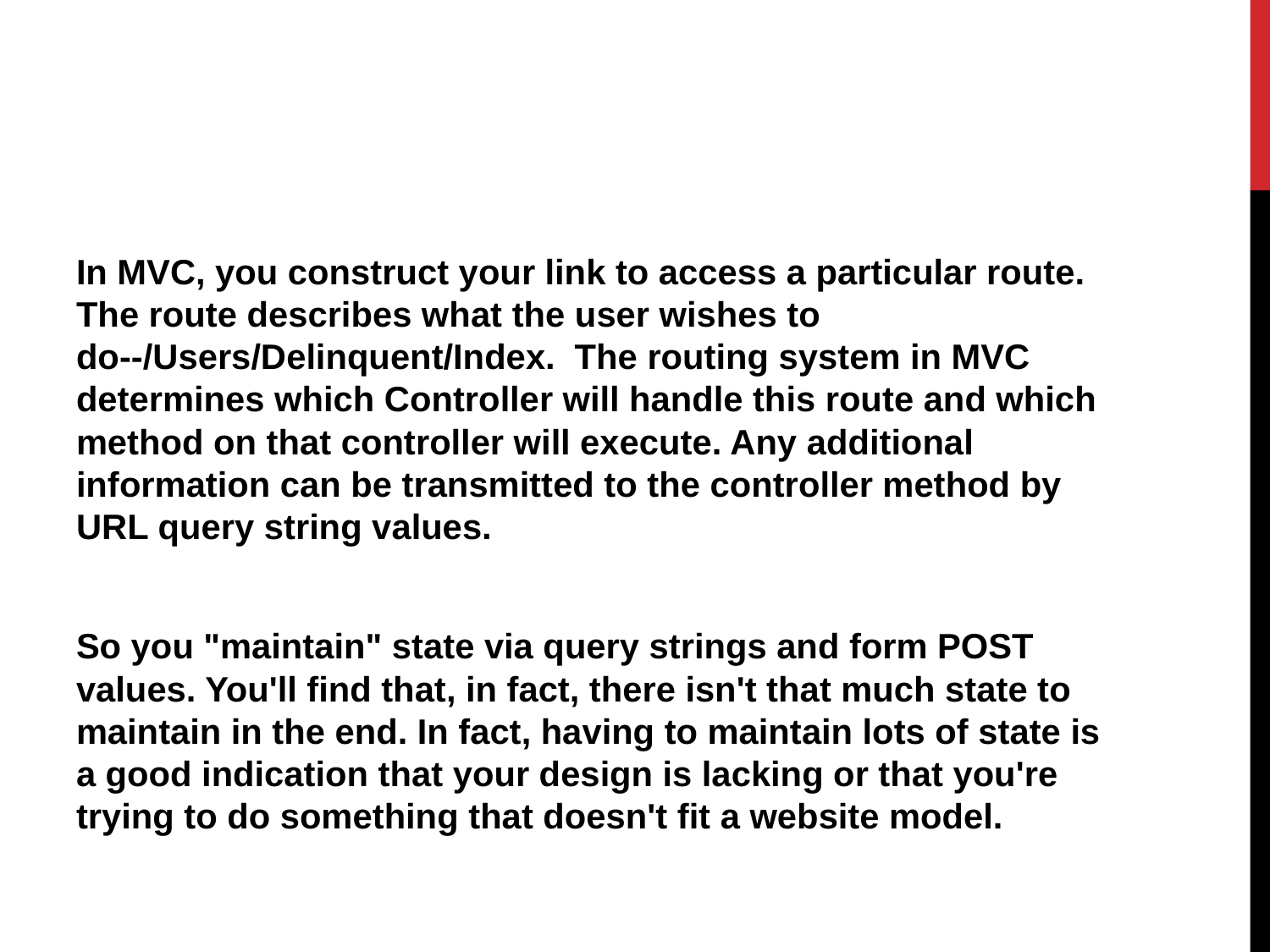

#
In MVC, you construct your link to access a particular route. The route describes what the user wishes to do--/Users/Delinquent/Index.  The routing system in MVC determines which Controller will handle this route and which method on that controller will execute. Any additional information can be transmitted to the controller method by URL query string values.

So you "maintain" state via query strings and form POST values. You'll find that, in fact, there isn't that much state to maintain in the end. In fact, having to maintain lots of state is a good indication that your design is lacking or that you're trying to do something that doesn't fit a website model.